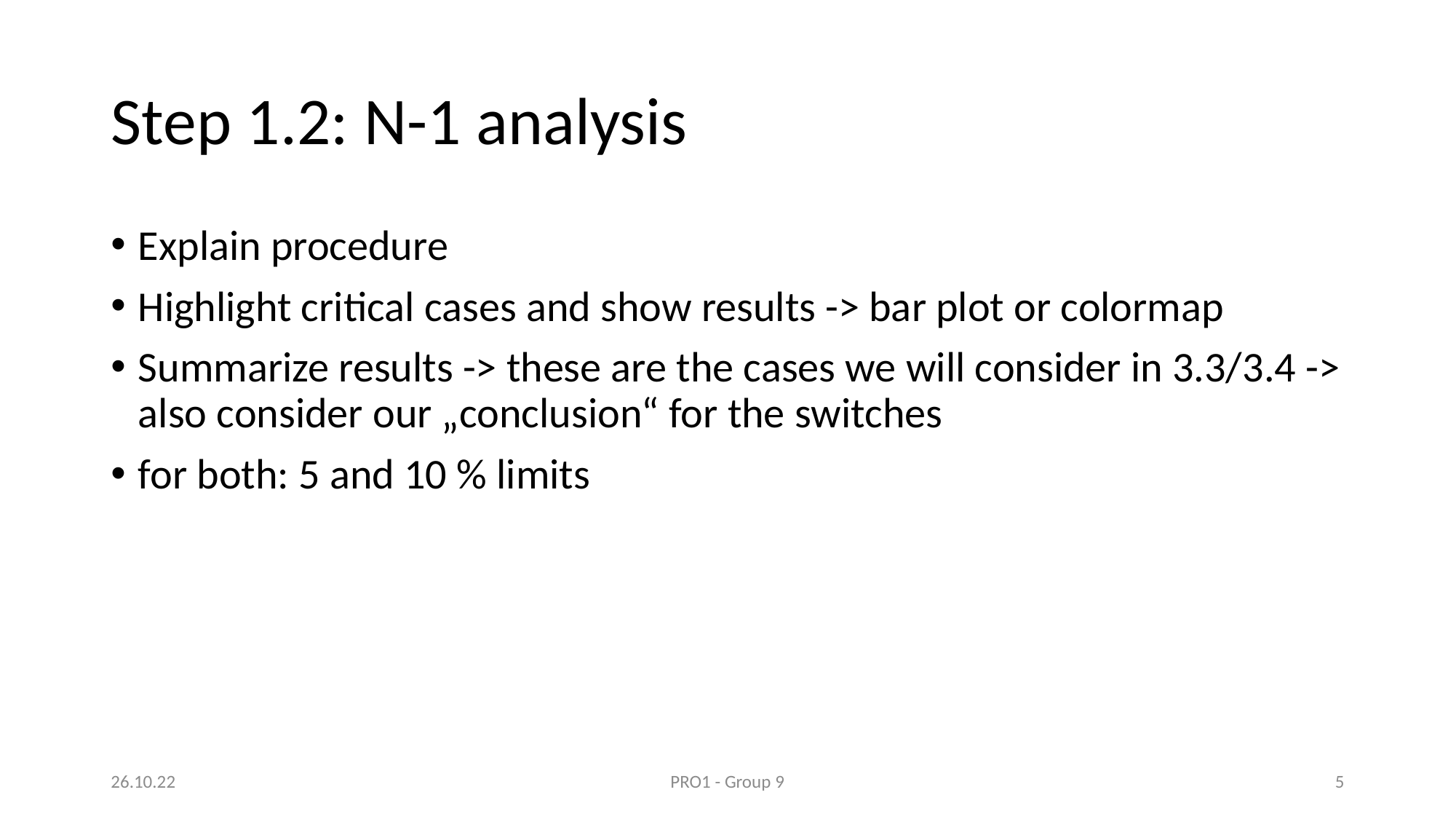

# Step 1.2: N-1 analysis
Explain procedure
Highlight critical cases and show results -> bar plot or colormap
Summarize results -> these are the cases we will consider in 3.3/3.4 -> also consider our „conclusion“ for the switches
for both: 5 and 10 % limits
26.10.22
PRO1 - Group 9
5